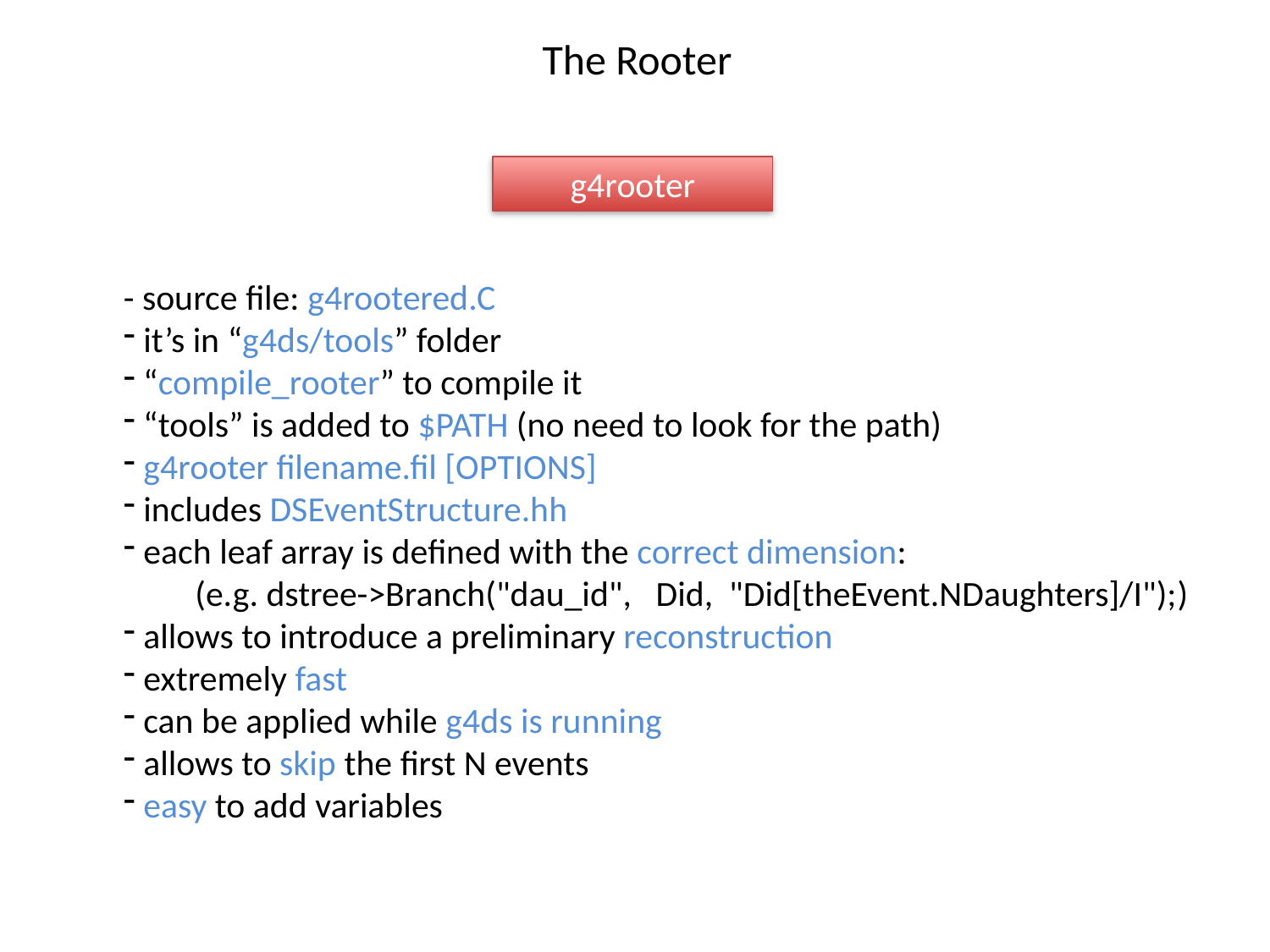

The Rooter
g4rooter
- source file: g4rootered.C
 it’s in “g4ds/tools” folder
 “compile_rooter” to compile it
 “tools” is added to $PATH (no need to look for the path)
 g4rooter filename.fil [OPTIONS]
 includes DSEventStructure.hh
 each leaf array is defined with the correct dimension:
 (e.g. dstree->Branch("dau_id",   Did,  "Did[theEvent.NDaughters]/I");)
 allows to introduce a preliminary reconstruction
 extremely fast
 can be applied while g4ds is running
 allows to skip the first N events
 easy to add variables